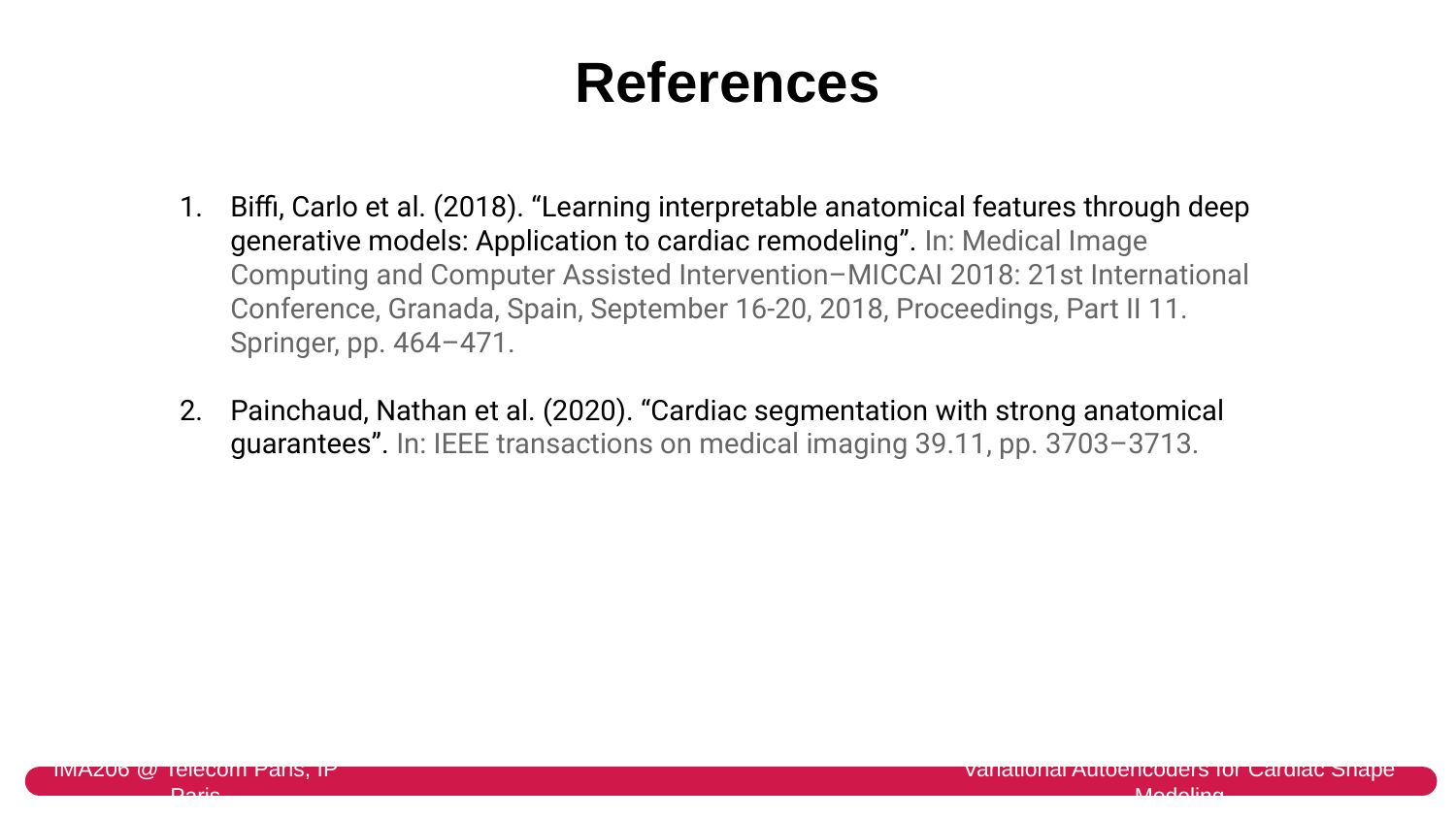

References
Biffi, Carlo et al. (2018). “Learning interpretable anatomical features through deep generative models: Application to cardiac remodeling”. In: Medical Image Computing and Computer Assisted Intervention–MICCAI 2018: 21st International Conference, Granada, Spain, September 16-20, 2018, Proceedings, Part II 11. Springer, pp. 464–471.

Painchaud, Nathan et al. (2020). “Cardiac segmentation with strong anatomical guarantees”. In: IEEE transactions on medical imaging 39.11, pp. 3703–3713.

IMA206 @ Telecom Paris, IP Paris
Variational Autoencoders for Cardiac Shape Modeling